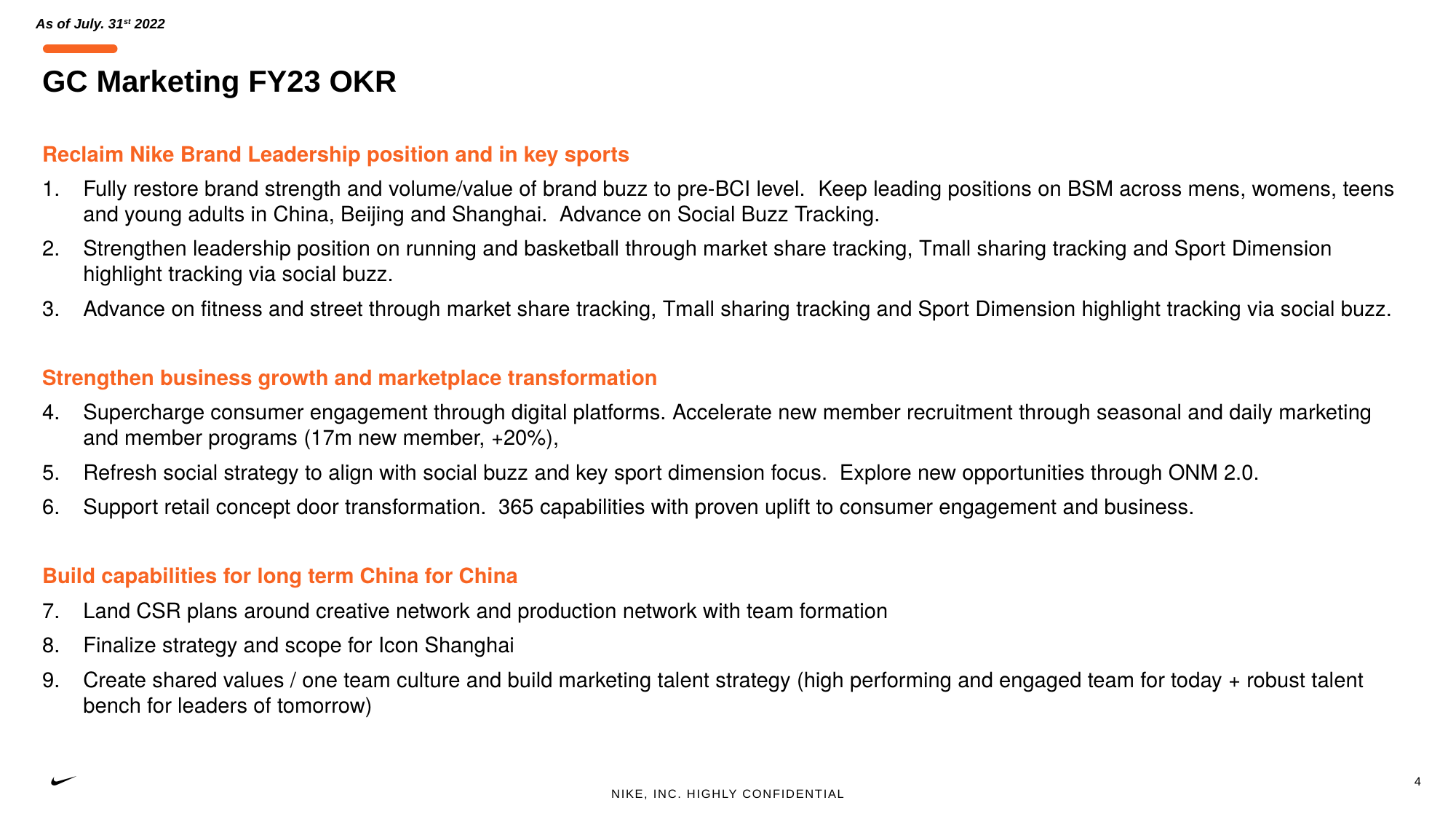

# GC Marketing FY23 OKR

Reclaim Nike Brand Leadership position and in key sports
Fully restore brand strength and volume/value of brand buzz to pre-BCI level.  Keep leading positions on BSM across mens, womens, teens and young adults in China, Beijing and Shanghai.  Advance on Social Buzz Tracking.
Strengthen leadership position on running and basketball through market share tracking, Tmall sharing tracking and Sport Dimension highlight tracking via social buzz.
Advance on fitness and street through market share tracking, Tmall sharing tracking and Sport Dimension highlight tracking via social buzz.

Strengthen business growth and marketplace transformation
Supercharge consumer engagement through digital platforms. Accelerate new member recruitment through seasonal and daily marketing and member programs (17m new member, +20%),
Refresh social strategy to align with social buzz and key sport dimension focus.  Explore new opportunities through ONM 2.0.
Support retail concept door transformation.  365 capabilities with proven uplift to consumer engagement and business.

Build capabilities for long term China for China
Land CSR plans around creative network and production network with team formation
Finalize strategy and scope for Icon Shanghai
Create shared values / one team culture and build marketing talent strategy (high performing and engaged team for today + robust talent bench for leaders of tomorrow)